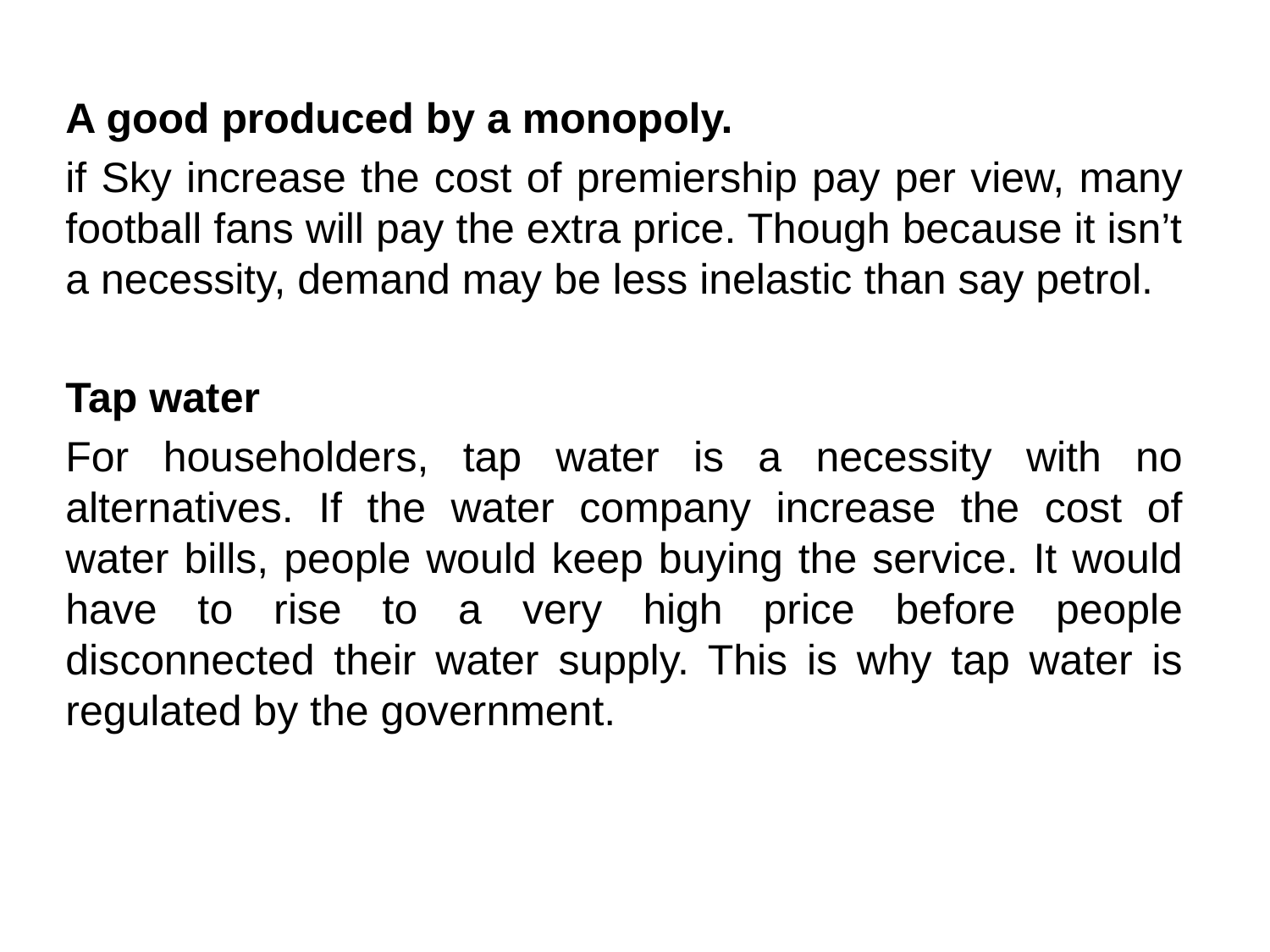

A good produced by a monopoly.
if Sky increase the cost of premiership pay per view, many football fans will pay the extra price. Though because it isn’t a necessity, demand may be less inelastic than say petrol.

Tap water
For householders, tap water is a necessity with no alternatives. If the water company increase the cost of water bills, people would keep buying the service. It would have to rise to a very high price before people disconnected their water supply. This is why tap water is regulated by the government.